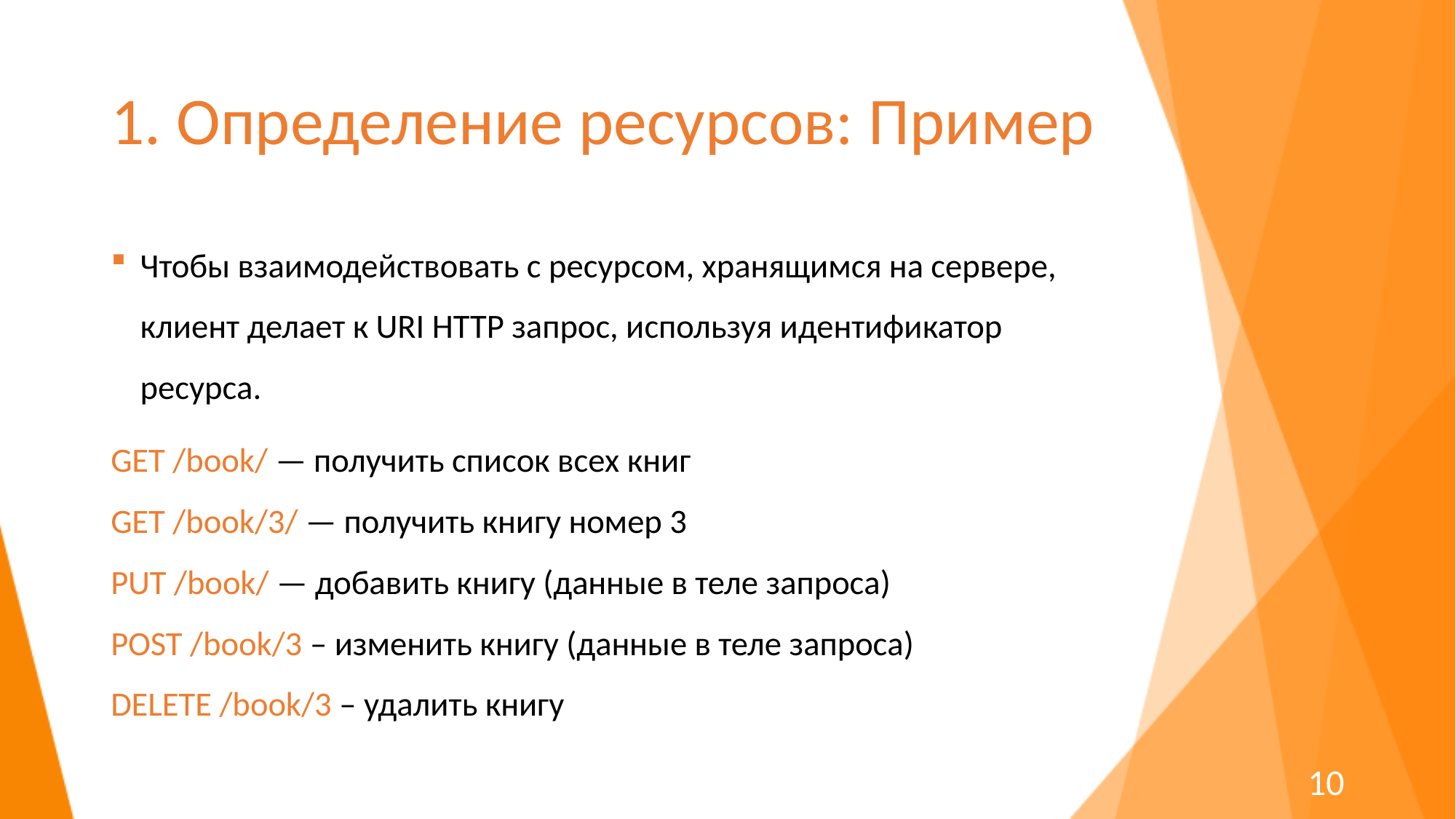

# 1. Определение ресурсов: Пример
Чтобы взаимодействовать с ресурсом, хранящимся на сервере, клиент делает к URI HTTP запрос, используя идентификатор ресурса.
GET /book/ — получить список всех книг
GET /book/3/ — получить книгу номер 3
PUT /book/ — добавить книгу (данные в теле запроса)
POST /book/3 – изменить книгу (данные в теле запроса)
DELETE /book/3 – удалить книгу
10